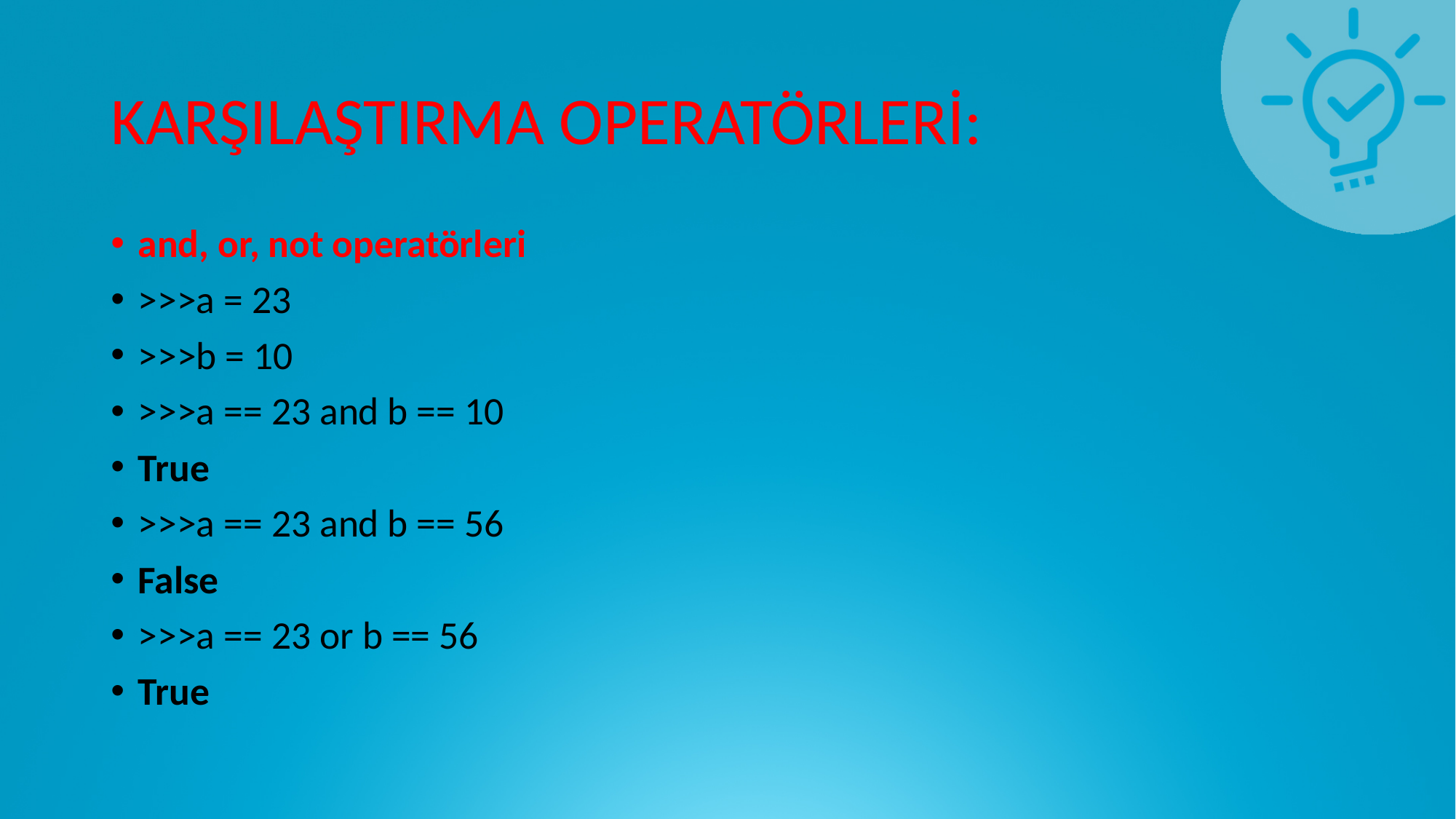

# KARŞILAŞTIRMA OPERATÖRLERİ:
and, or, not operatörleri
>>>a = 23
>>>b = 10
>>>a == 23 and b == 10
True
>>>a == 23 and b == 56
False
>>>a == 23 or b == 56
True